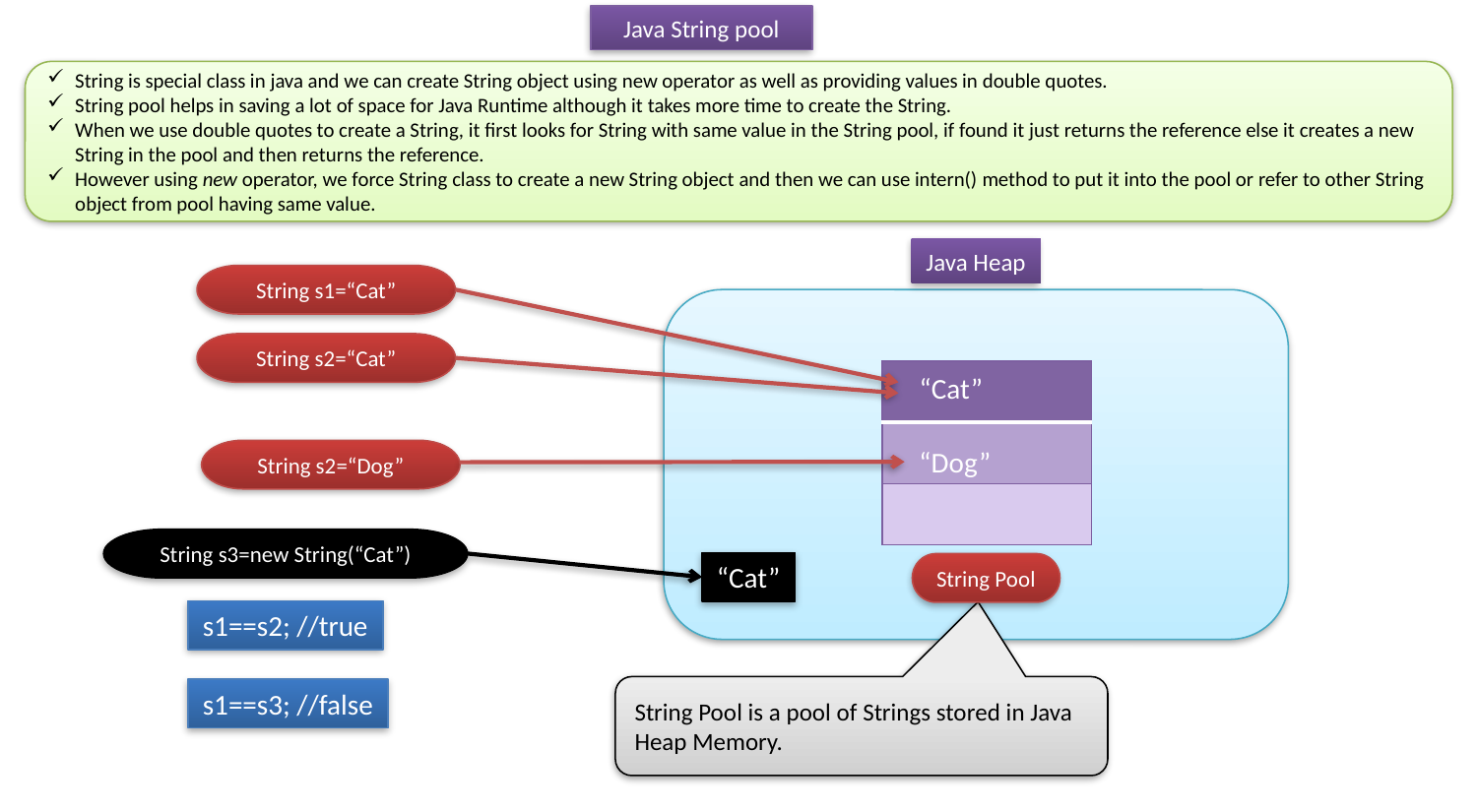

Java String pool
String is special class in java and we can create String object using new operator as well as providing values in double quotes.
String pool helps in saving a lot of space for Java Runtime although it takes more time to create the String.
When we use double quotes to create a String, it first looks for String with same value in the String pool, if found it just returns the reference else it creates a new String in the pool and then returns the reference.
However using new operator, we force String class to create a new String object and then we can use intern() method to put it into the pool or refer to other String object from pool having same value.
Java Heap
String s1=“Cat”

String s2=“Cat”
|  |
| --- |
|  |
|  |
“Cat”
“Dog”
String s2=“Dog”
String s3=new String(“Cat”)
“Cat”
String Pool
s1==s2; //true
String Pool is a pool of Strings stored in Java Heap Memory.
s1==s3; //false